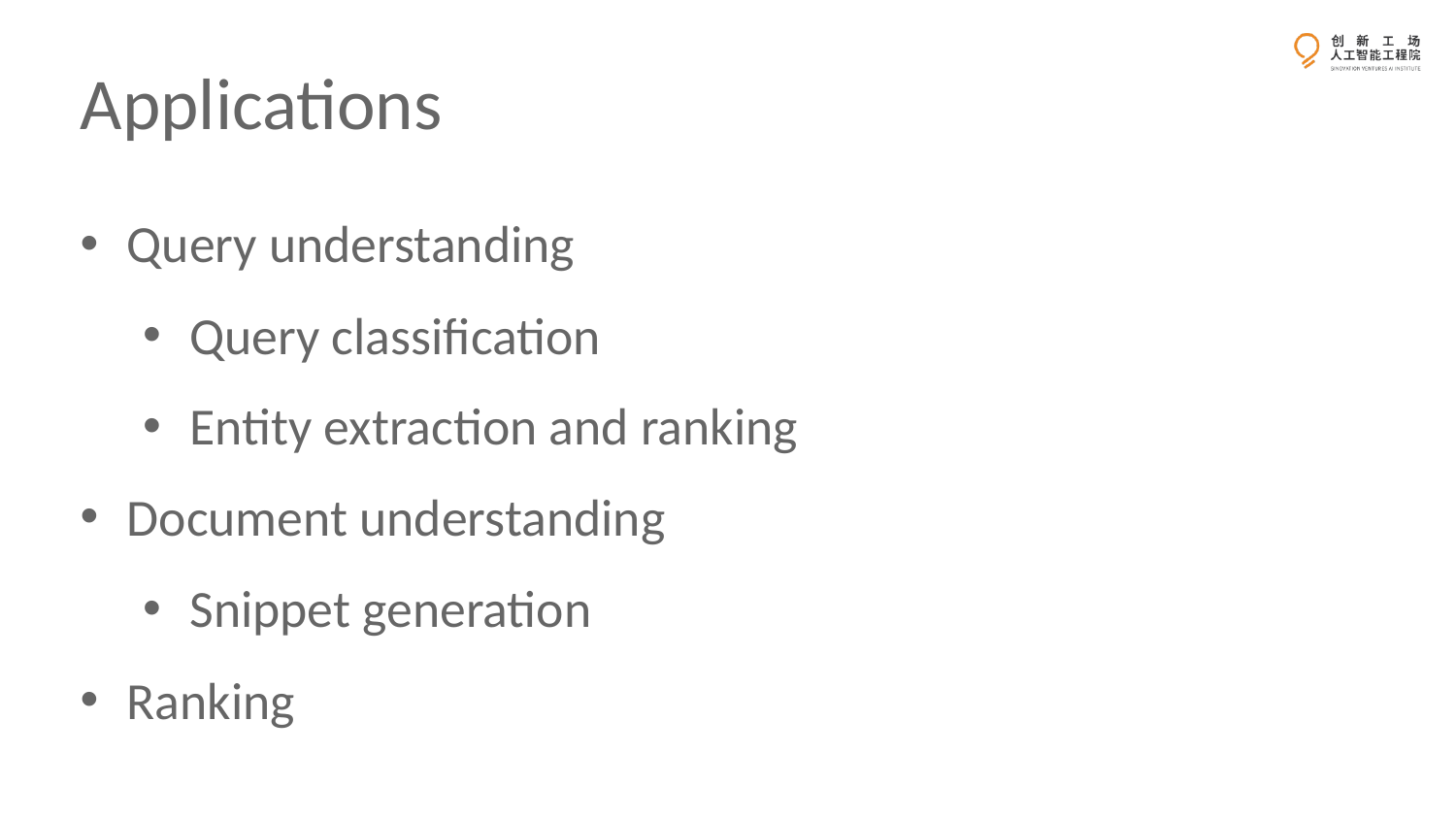

# Applications
Query understanding
Query classification
Entity extraction and ranking
Document understanding
Snippet generation
Ranking